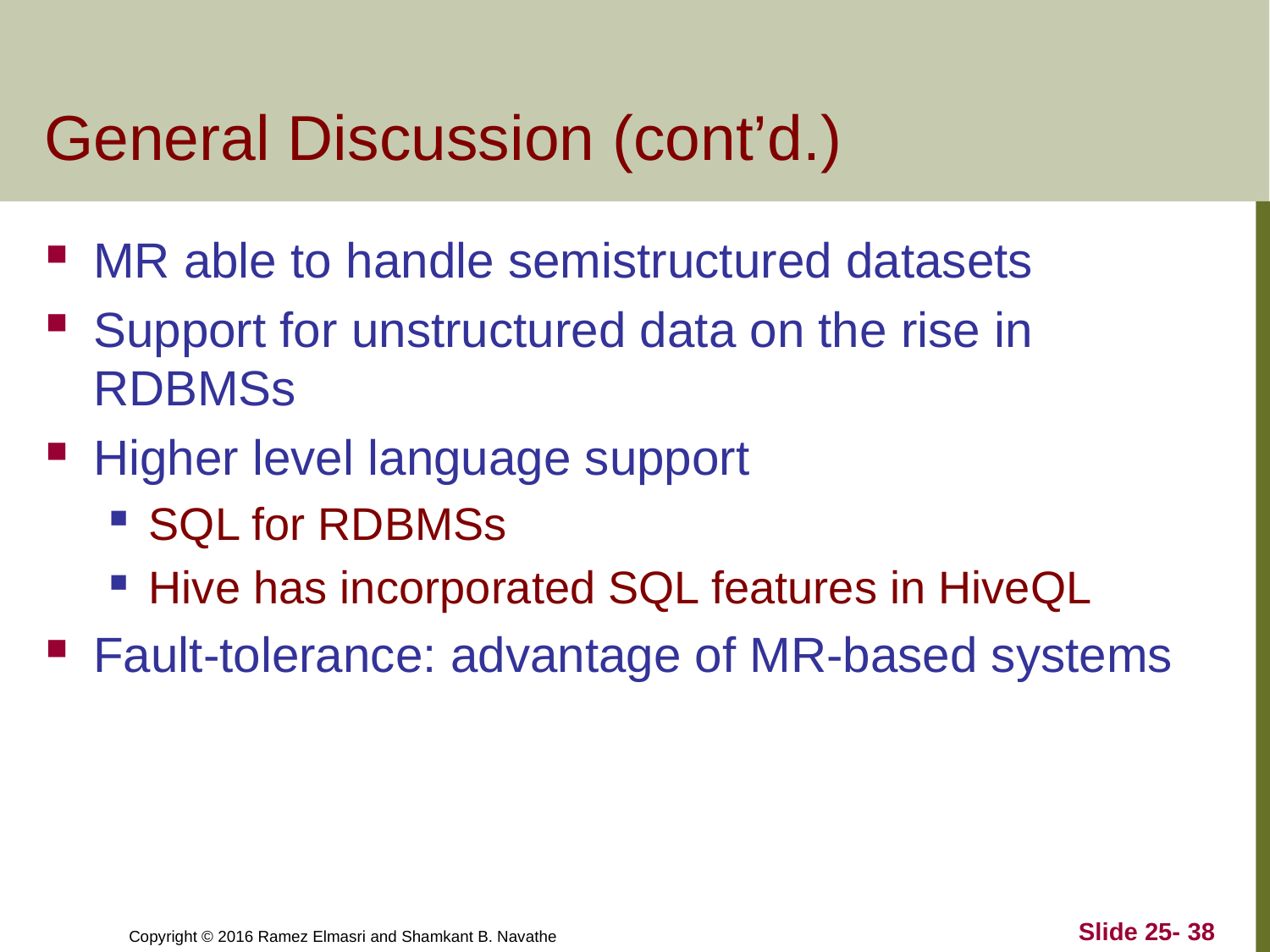

General Discussion (cont’d.)
MR able to handle semistructured datasets
Support for unstructured data on the rise in RDBMSs
Higher level language support
SQL for RDBMSs
Hive has incorporated SQL features in HiveQL
Fault-tolerance: advantage of MR-based systems
Slide 25- 38